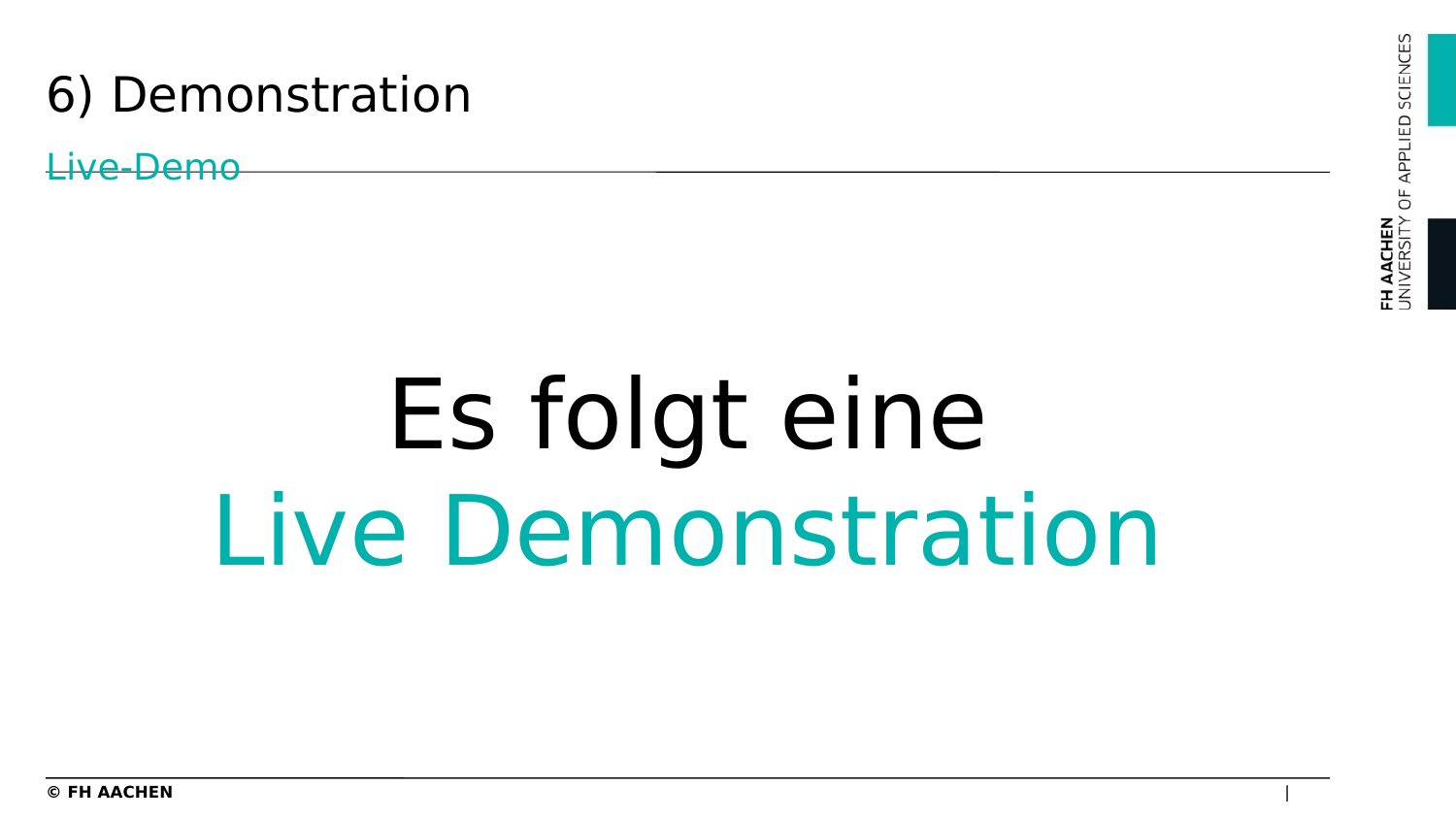

# 6) Demonstration Live-Demo
Es folgt eine
Live Demonstration
© FH AACHEN
  |
31